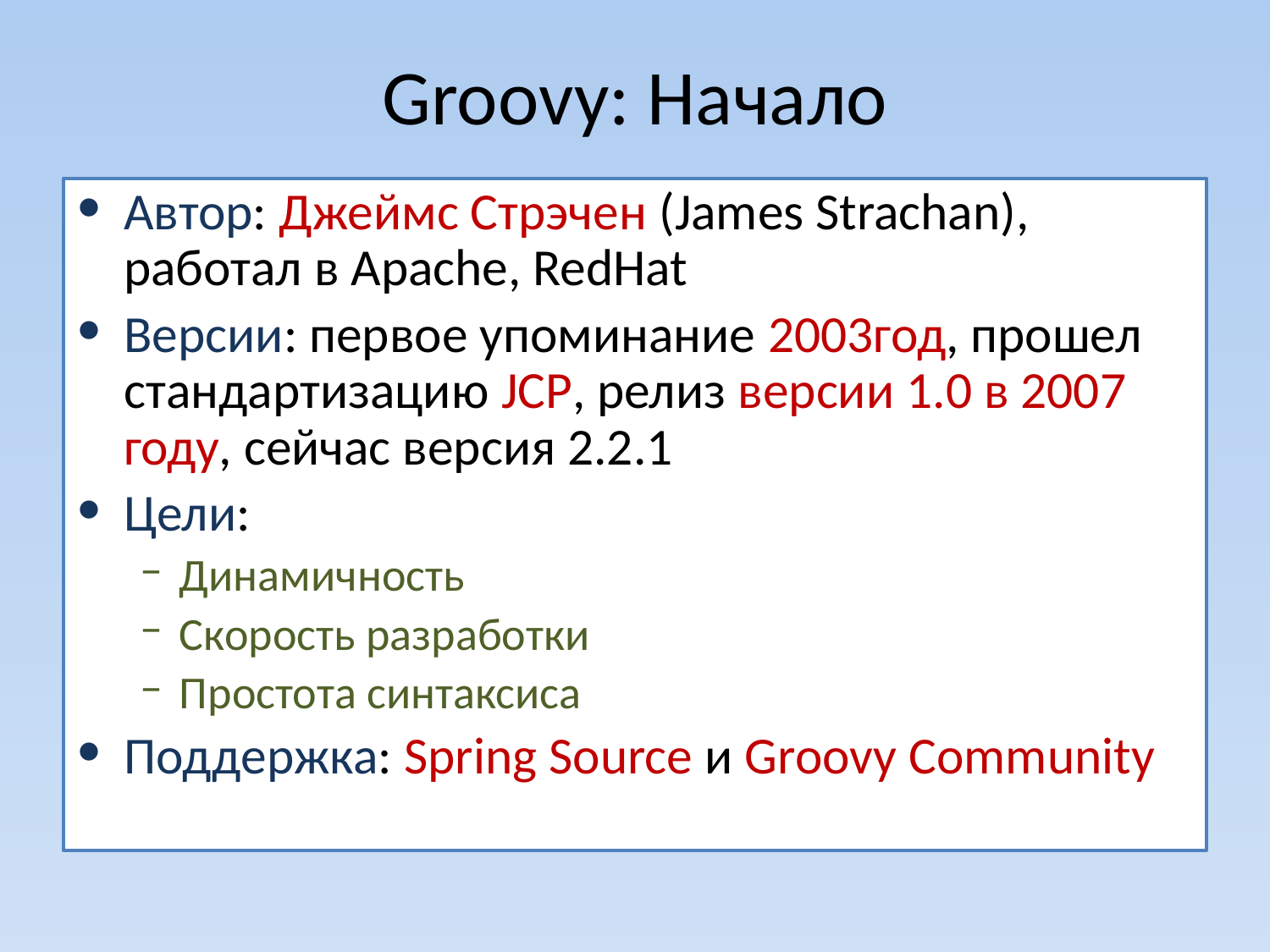

# Groovy: Начало
Автор: Джеймс Стрэчен (James Strachan), работал в Apache, RedHat
Версии: первое упоминание 2003год, прошел стандартизацию JCP, релиз версии 1.0 в 2007 году, сейчас версия 2.2.1
Цели:
Динамичность
Скорость разработки
Простота синтаксиса
Поддержка: Spring Source и Groovy Community